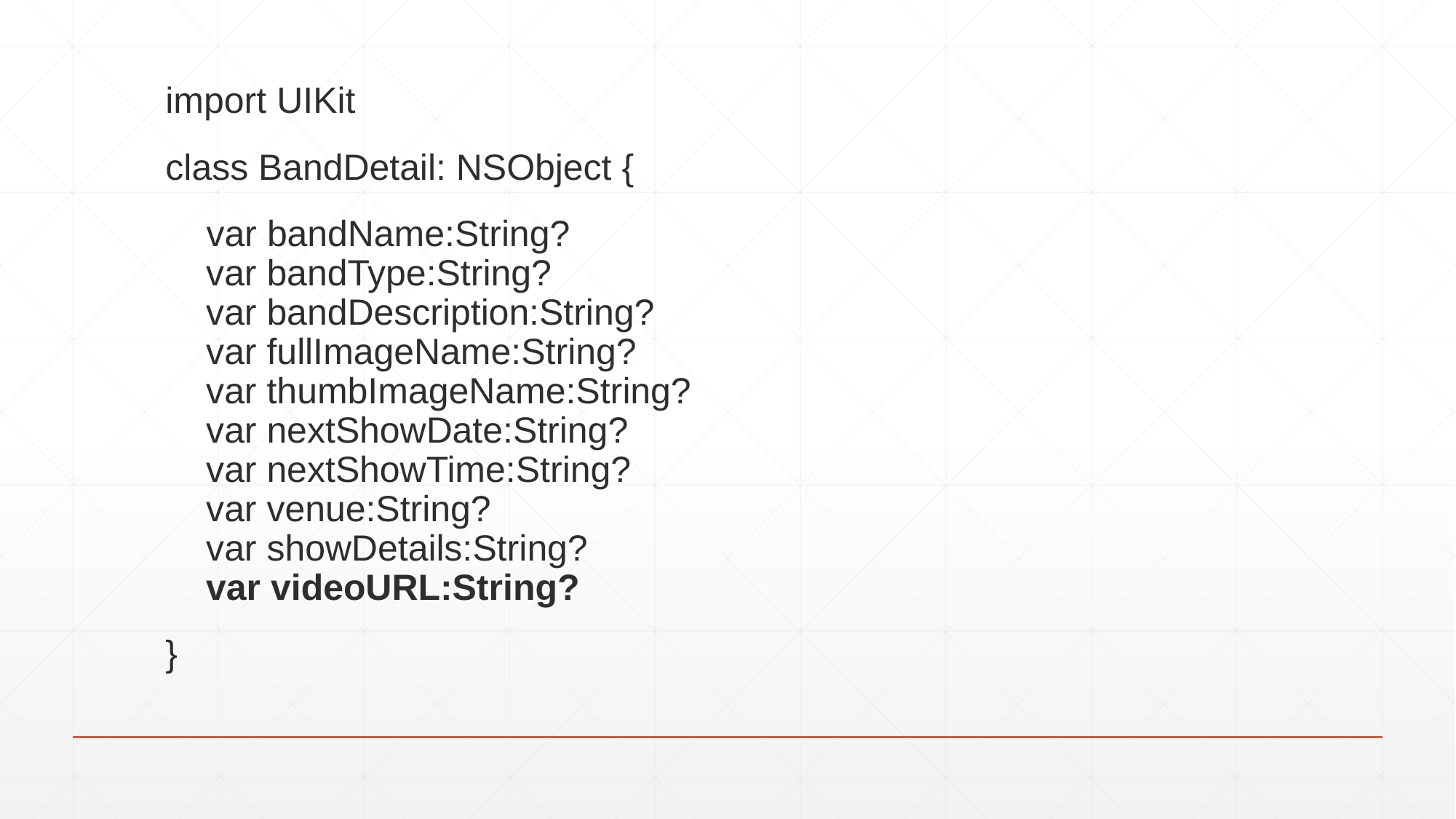

import UIKit
class BandDetail: NSObject {
    var bandName:String?
    var bandType:String?
    var bandDescription:String?
    var fullImageName:String?
    var thumbImageName:String?
    var nextShowDate:String?
    var nextShowTime:String?
    var venue:String?
    var showDetails:String?
    var videoURL:String?
}